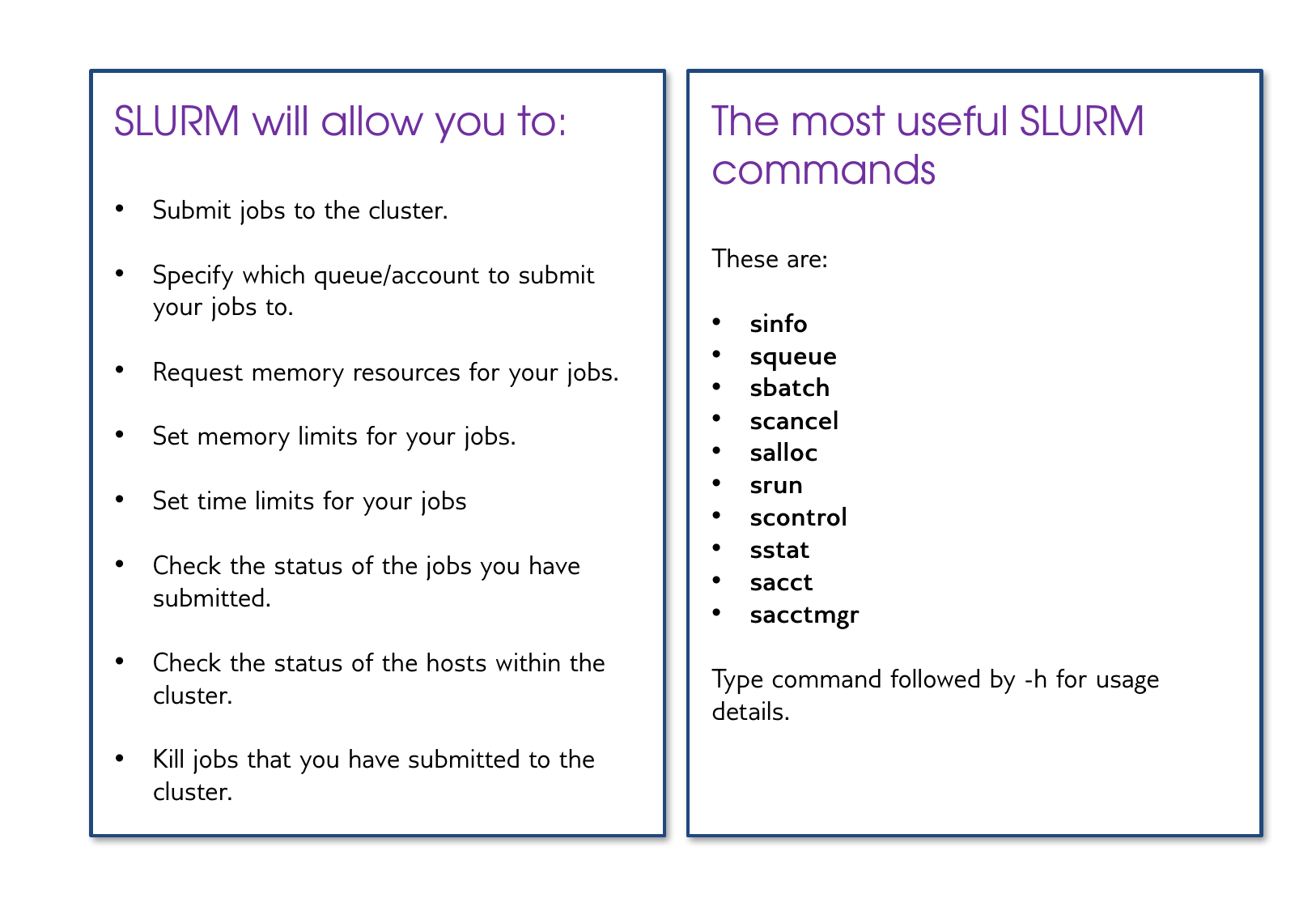

SLURM will allow you to:

Submit jobs to the cluster.

Specify which queue/account to submit your jobs to.

Request memory resources for your jobs.

Set memory limits for your jobs.

Set time limits for your jobs

Check the status of the jobs you have submitted.

Check the status of the hosts within the cluster.

Kill jobs that you have submitted to the cluster.
The most useful SLURM commands

These are:

sinfo
squeue
sbatch
scancel
salloc
srun
scontrol
sstat
sacct
sacctmgr

Type command followed by -h for usage details.